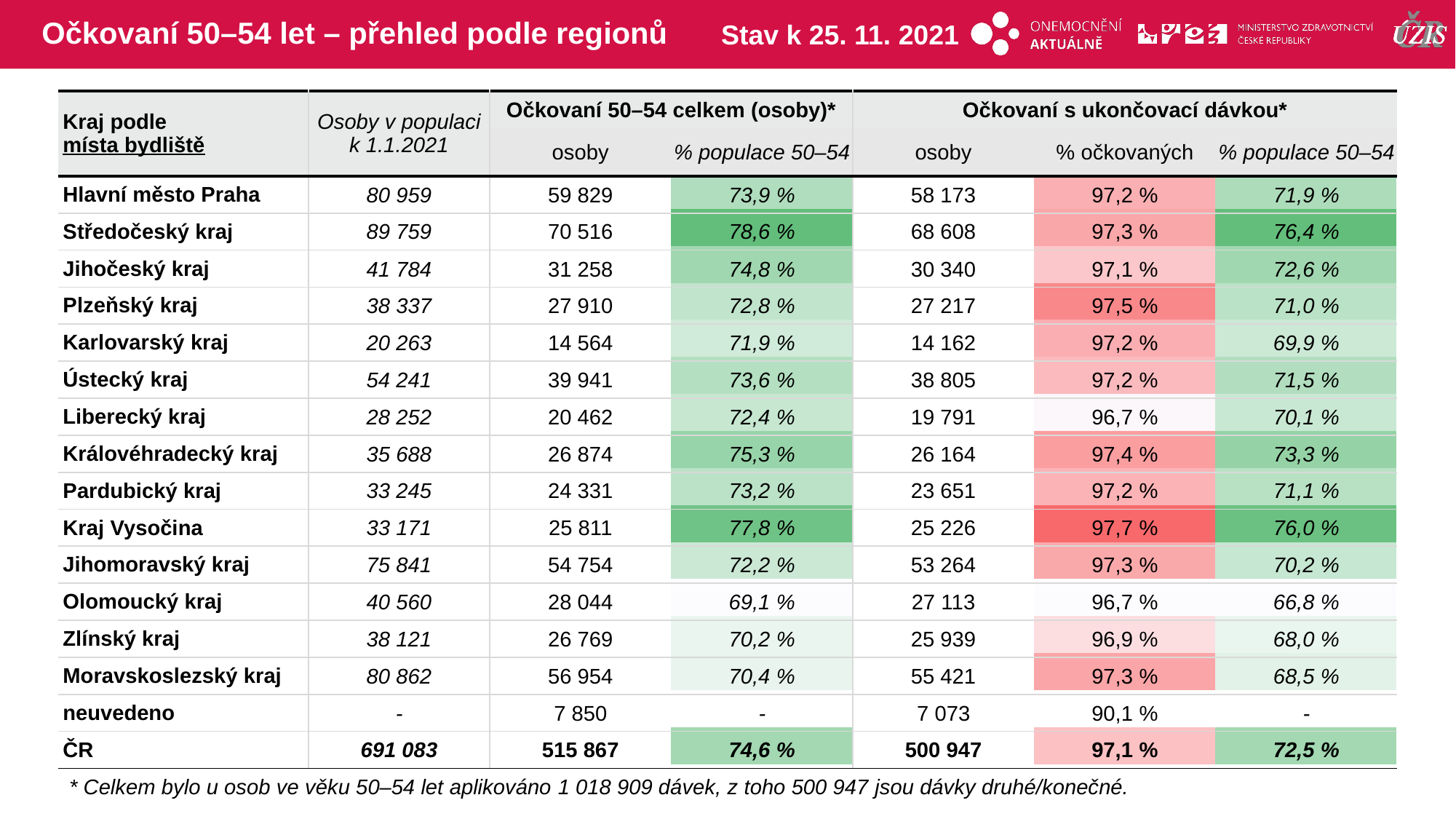

# Očkovaní 50–54 let – přehled podle regionů
Stav k 25. 11. 2021
| Kraj podle místa bydliště | Osoby v populaci k 1.1.2021 | Očkovaní 50–54 celkem (osoby)\* |  | Očkovaní s ukončovací dávkou\* |  |  |
| --- | --- | --- | --- | --- | --- | --- |
|  |  | osoby | % populace 50–54 | osoby | % očkovaných | % populace 50–54 |
| Hlavní město Praha | 80 959 | 59 829 | 73,9 % | 58 173 | 97,2 % | 71,9 % |
| Středočeský kraj | 89 759 | 70 516 | 78,6 % | 68 608 | 97,3 % | 76,4 % |
| Jihočeský kraj | 41 784 | 31 258 | 74,8 % | 30 340 | 97,1 % | 72,6 % |
| Plzeňský kraj | 38 337 | 27 910 | 72,8 % | 27 217 | 97,5 % | 71,0 % |
| Karlovarský kraj | 20 263 | 14 564 | 71,9 % | 14 162 | 97,2 % | 69,9 % |
| Ústecký kraj | 54 241 | 39 941 | 73,6 % | 38 805 | 97,2 % | 71,5 % |
| Liberecký kraj | 28 252 | 20 462 | 72,4 % | 19 791 | 96,7 % | 70,1 % |
| Královéhradecký kraj | 35 688 | 26 874 | 75,3 % | 26 164 | 97,4 % | 73,3 % |
| Pardubický kraj | 33 245 | 24 331 | 73,2 % | 23 651 | 97,2 % | 71,1 % |
| Kraj Vysočina | 33 171 | 25 811 | 77,8 % | 25 226 | 97,7 % | 76,0 % |
| Jihomoravský kraj | 75 841 | 54 754 | 72,2 % | 53 264 | 97,3 % | 70,2 % |
| Olomoucký kraj | 40 560 | 28 044 | 69,1 % | 27 113 | 96,7 % | 66,8 % |
| Zlínský kraj | 38 121 | 26 769 | 70,2 % | 25 939 | 96,9 % | 68,0 % |
| Moravskoslezský kraj | 80 862 | 56 954 | 70,4 % | 55 421 | 97,3 % | 68,5 % |
| neuvedeno | - | 7 850 | - | 7 073 | 90,1 % | - |
| ČR | 691 083 | 515 867 | 74,6 % | 500 947 | 97,1 % | 72,5 % |
|  |  |  |  |  |  |
| --- | --- | --- | --- | --- | --- |
|  |  |  |  |  |  |
|  |  |  |  |  |  |
|  |  |  |  |  |  |
|  |  |  |  |  |  |
|  |  |  |  |  |  |
|  |  |  |  |  |  |
|  |  |  |  |  |  |
|  |  |  |  |  |  |
|  |  |  |  |  |  |
|  |  |  |  |  |  |
|  |  |  |  |  |  |
|  |  |  |  |  |  |
|  |  |  |  |  |  |
|  |  |  |  |  |  |
|  |  |  |  |  |  |
* Celkem bylo u osob ve věku 50–54 let aplikováno 1 018 909 dávek, z toho 500 947 jsou dávky druhé/konečné.